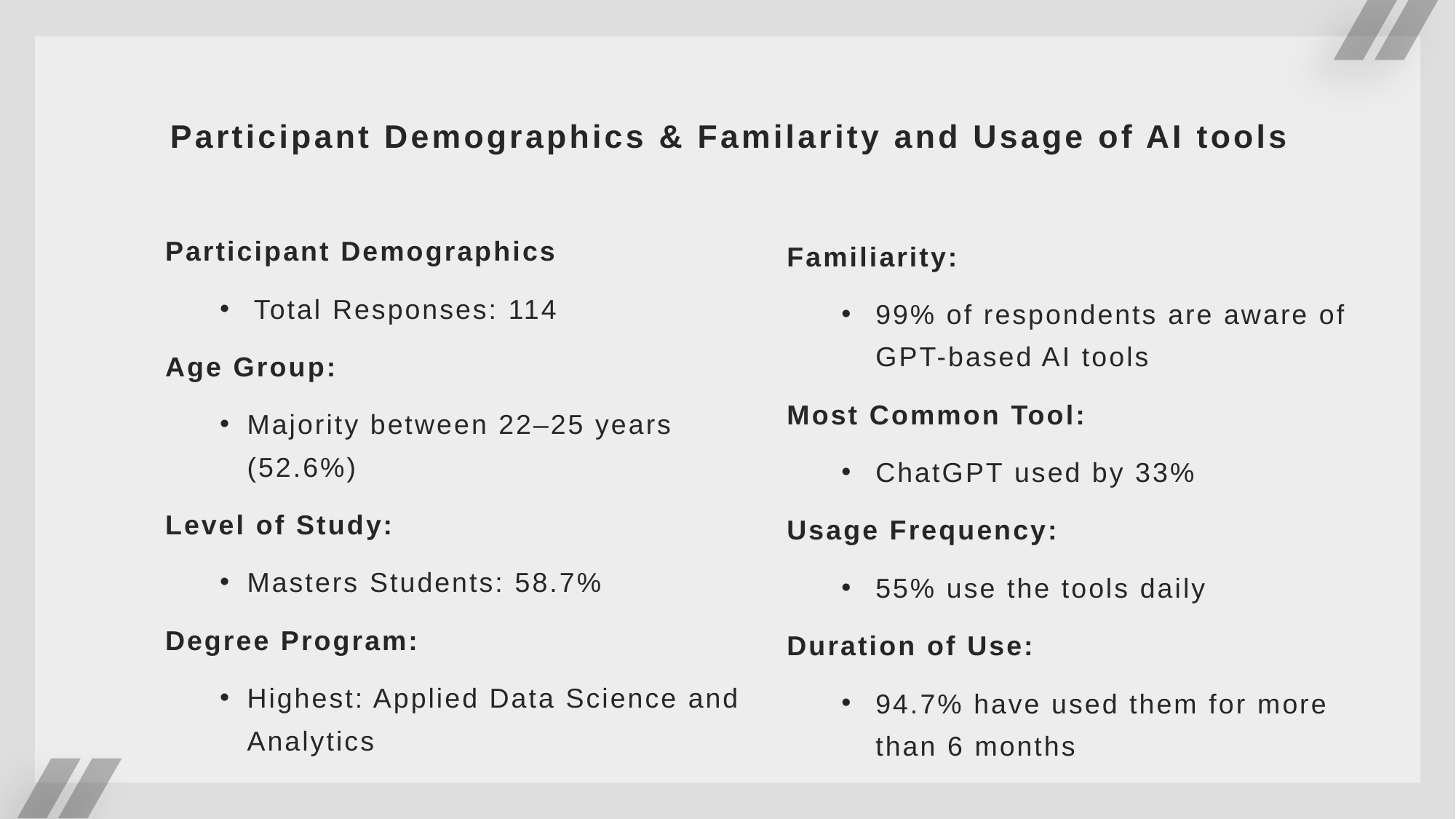

# Participant Demographics & Familarity and Usage of AI tools
Participant Demographics
Total Responses: 114
Age Group:
Majority between 22–25 years (52.6%)
Level of Study:
Masters Students: 58.7%
Degree Program:
Highest: Applied Data Science and Analytics

Familiarity:
99% of respondents are aware of GPT-based AI tools
Most Common Tool:
ChatGPT used by 33%
Usage Frequency:
55% use the tools daily
Duration of Use:
94.7% have used them for more than 6 months